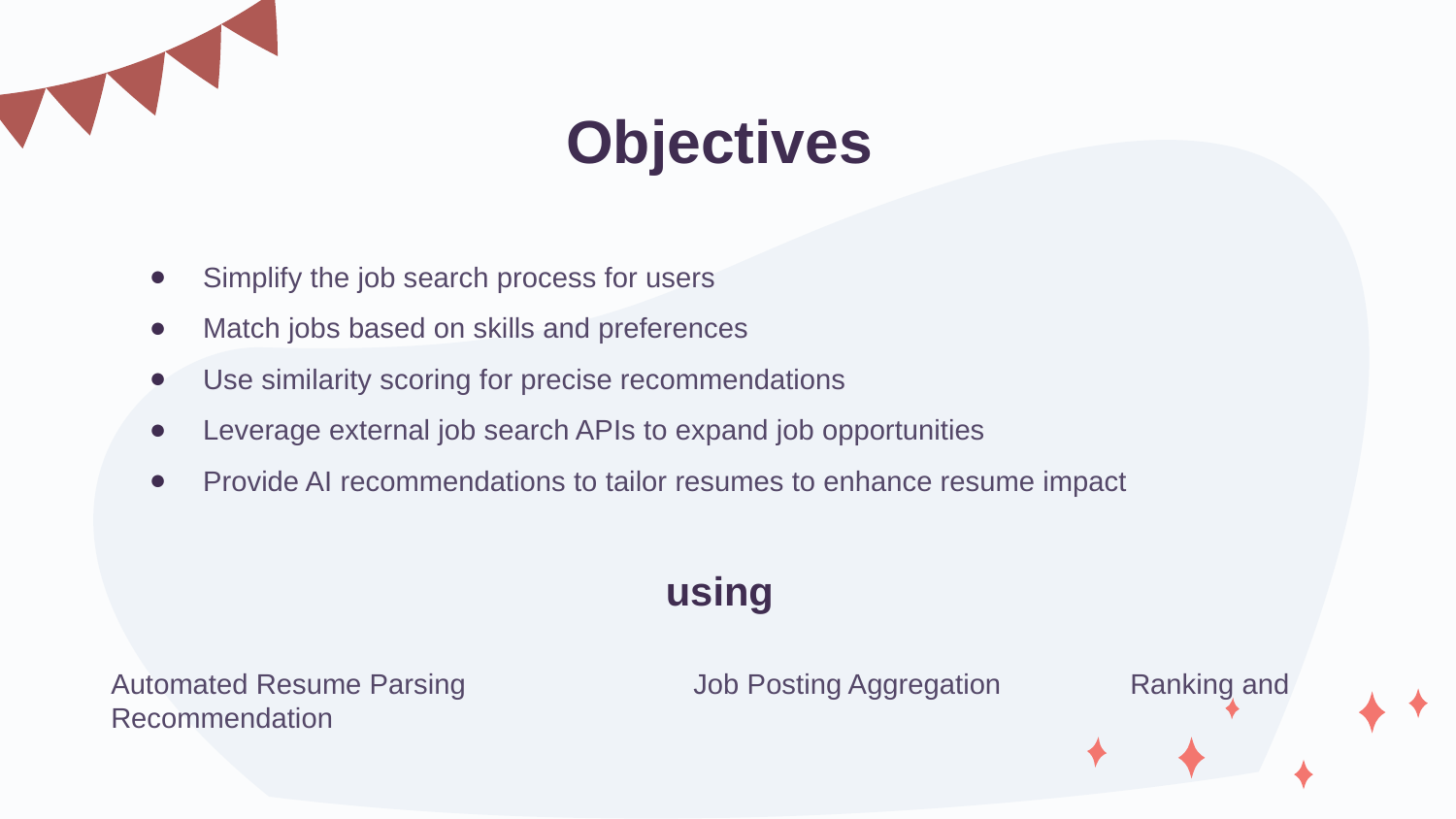

# Objectives

Simplify the job search process for users
Match jobs based on skills and preferences
Use similarity scoring for precise recommendations
Leverage external job search APIs to expand job opportunities
Provide AI recommendations to tailor resumes to enhance resume impact

using

Automated Resume Parsing		Job Posting Aggregation	Ranking and Recommendation